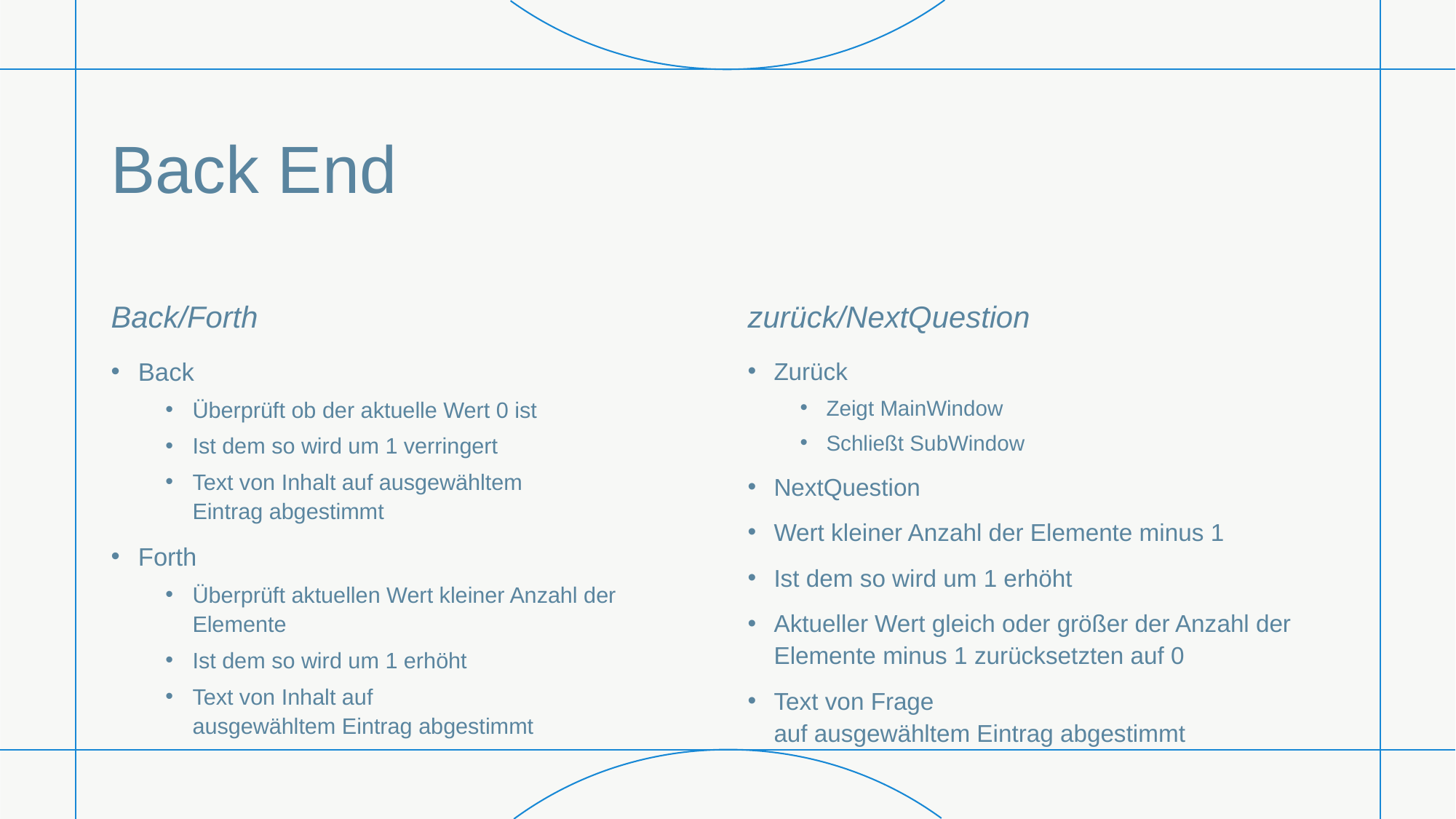

# Back End
Back/Forth
zurück/NextQuestion
Back
Überprüft ob der aktuelle Wert 0 ist
Ist dem so wird um 1 verringert
Text von Inhalt auf ausgewähltem Eintrag abgestimmt
Forth
Überprüft aktuellen Wert kleiner Anzahl der Elemente
Ist dem so wird um 1 erhöht
Text von Inhalt auf ausgewähltem Eintrag abgestimmt

Zurück
Zeigt MainWindow
Schließt SubWindow
NextQuestion
Wert kleiner Anzahl der Elemente minus 1
Ist dem so wird um 1 erhöht
Aktueller Wert gleich oder größer der Anzahl der Elemente minus 1 zurücksetzten auf 0
Text von Frage auf ausgewähltem Eintrag abgestimmt